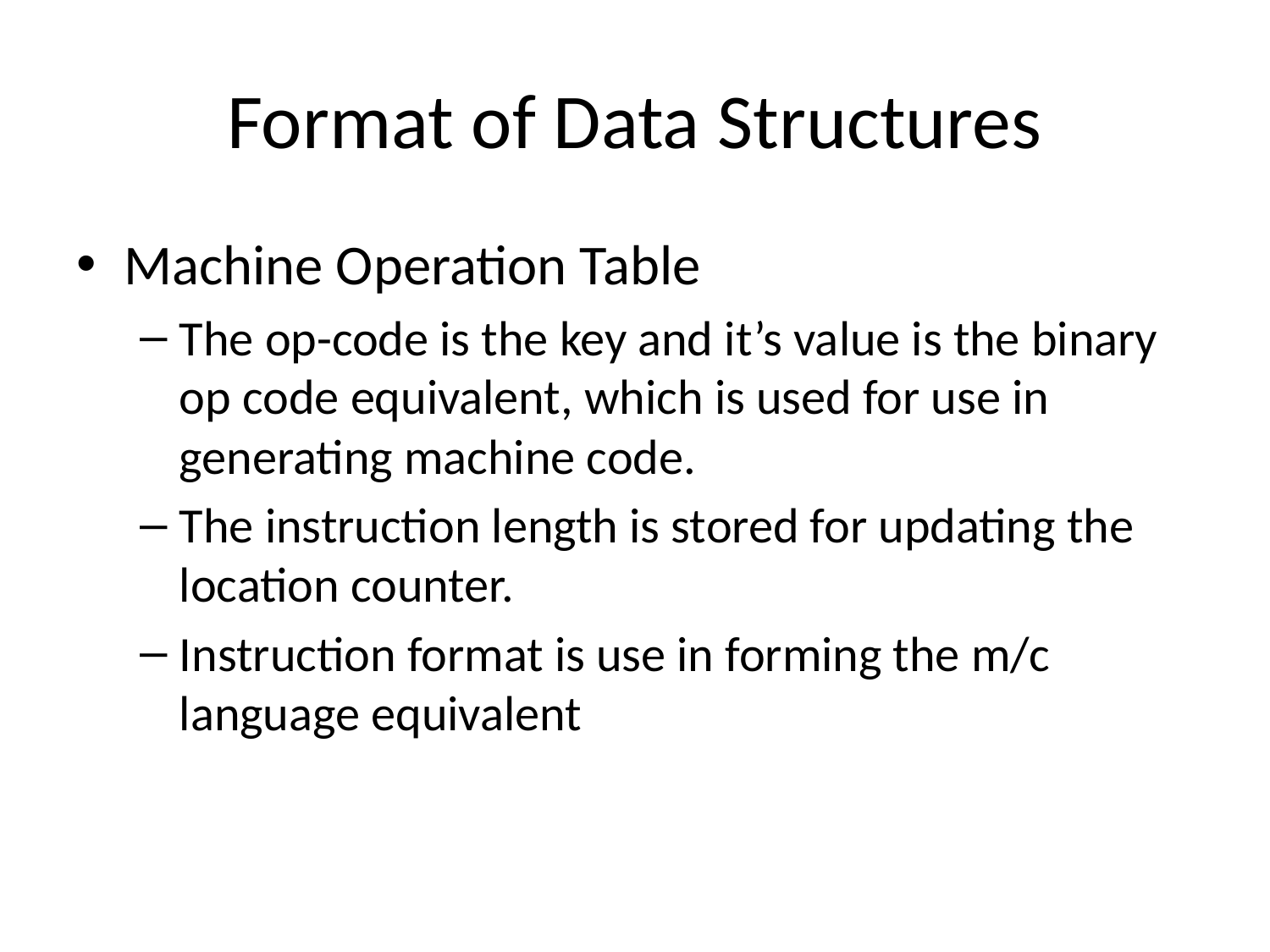

# Format of Data Structures
Machine Operation Table
The op-code is the key and it’s value is the binary op code equivalent, which is used for use in generating machine code.
The instruction length is stored for updating the location counter.
Instruction format is use in forming the m/c language equivalent